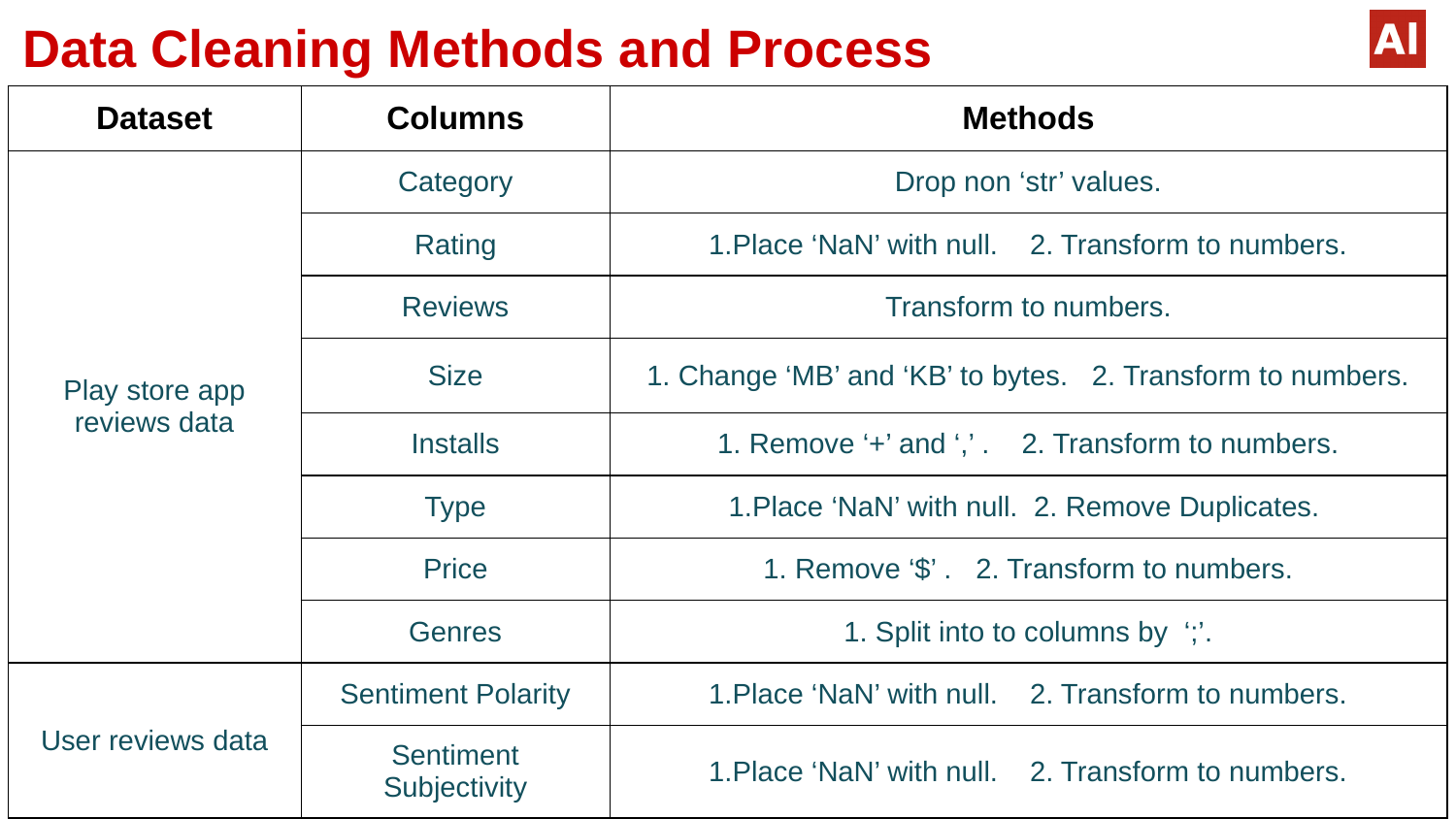

# Data Cleaning Methods and Process
| Dataset | Columns | Methods |
| --- | --- | --- |
| Play store app reviews data | Category | Drop non ‘str’ values. |
|  | Rating | 1.Place ‘NaN’ with null. 2. Transform to numbers. |
|  | Reviews | Transform to numbers. |
|  | Size | 1. Change ‘MB’ and ‘KB’ to bytes. 2. Transform to numbers. |
|  | Installs | 1. Remove ‘+’ and ‘,’ . 2. Transform to numbers. |
|  | Type | 1.Place ‘NaN’ with null. 2. Remove Duplicates. |
|  | Price | 1. Remove ‘$’ . 2. Transform to numbers. |
|  | Genres | 1. Split into to columns by ‘;’. |
| User reviews data | Sentiment Polarity | 1.Place ‘NaN’ with null. 2. Transform to numbers. |
|  | Sentiment Subjectivity | 1.Place ‘NaN’ with null. 2. Transform to numbers. |